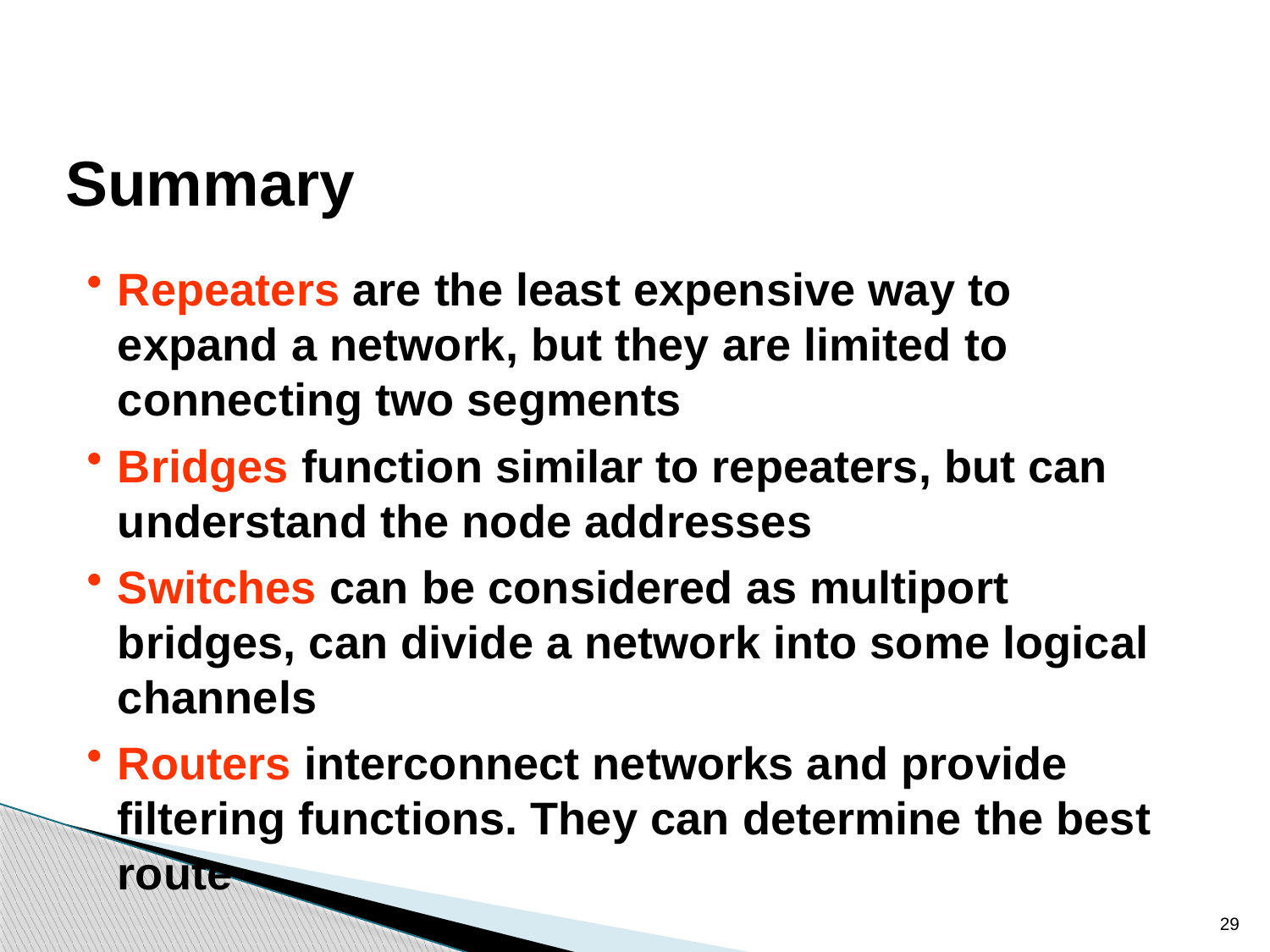

Summary
Repeaters are the least expensive way to expand a network, but they are limited to connecting two segments
Bridges function similar to repeaters, but can understand the node addresses
Switches can be considered as multiport bridges, can divide a network into some logical channels
Routers interconnect networks and provide filtering functions. They can determine the best route
29